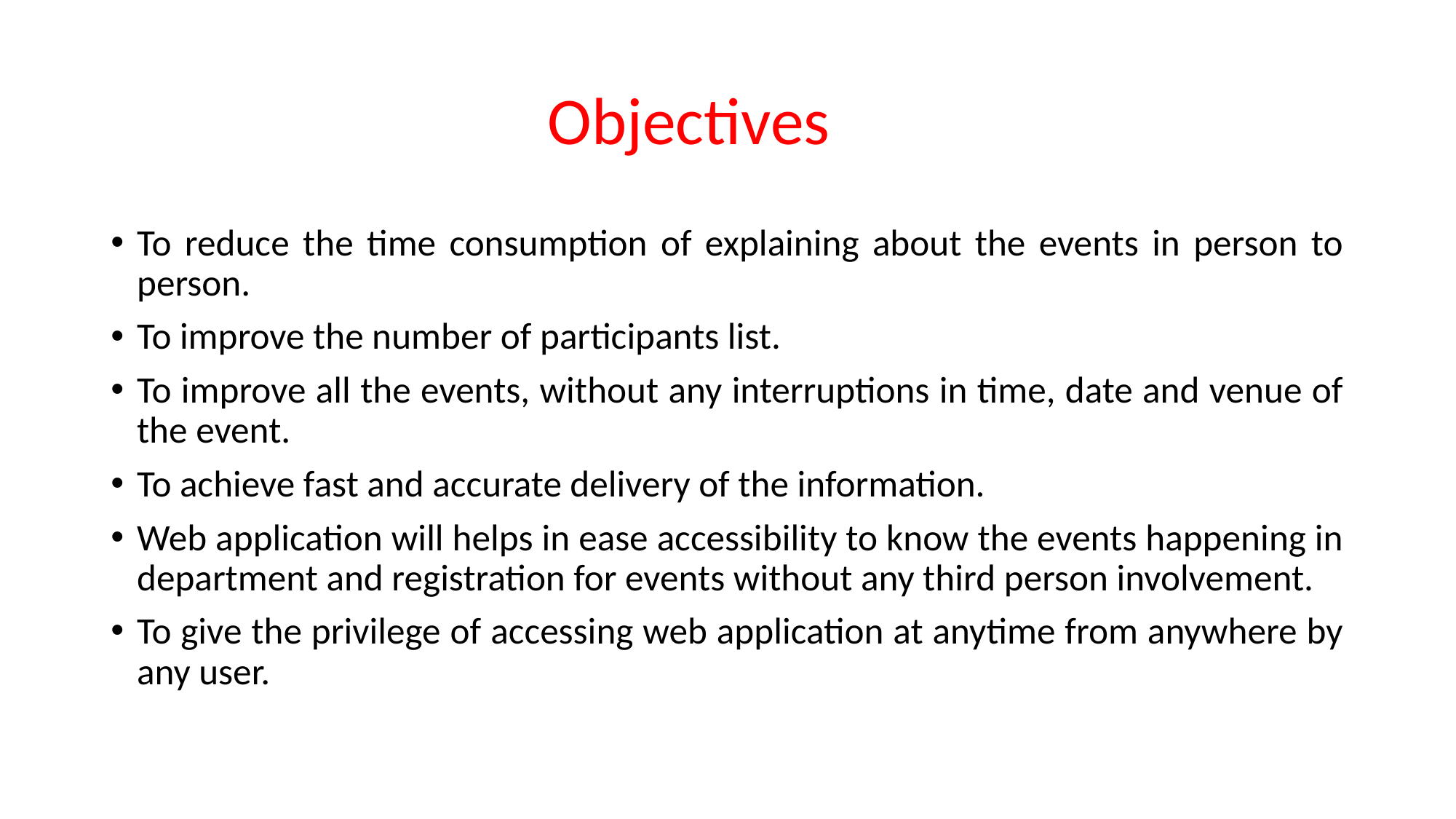

# Objectives
To reduce the time consumption of explaining about the events in person to person.
To improve the number of participants list.
To improve all the events, without any interruptions in time, date and venue of the event.
To achieve fast and accurate delivery of the information.
Web application will helps in ease accessibility to know the events happening in department and registration for events without any third person involvement.
To give the privilege of accessing web application at anytime from anywhere by any user.